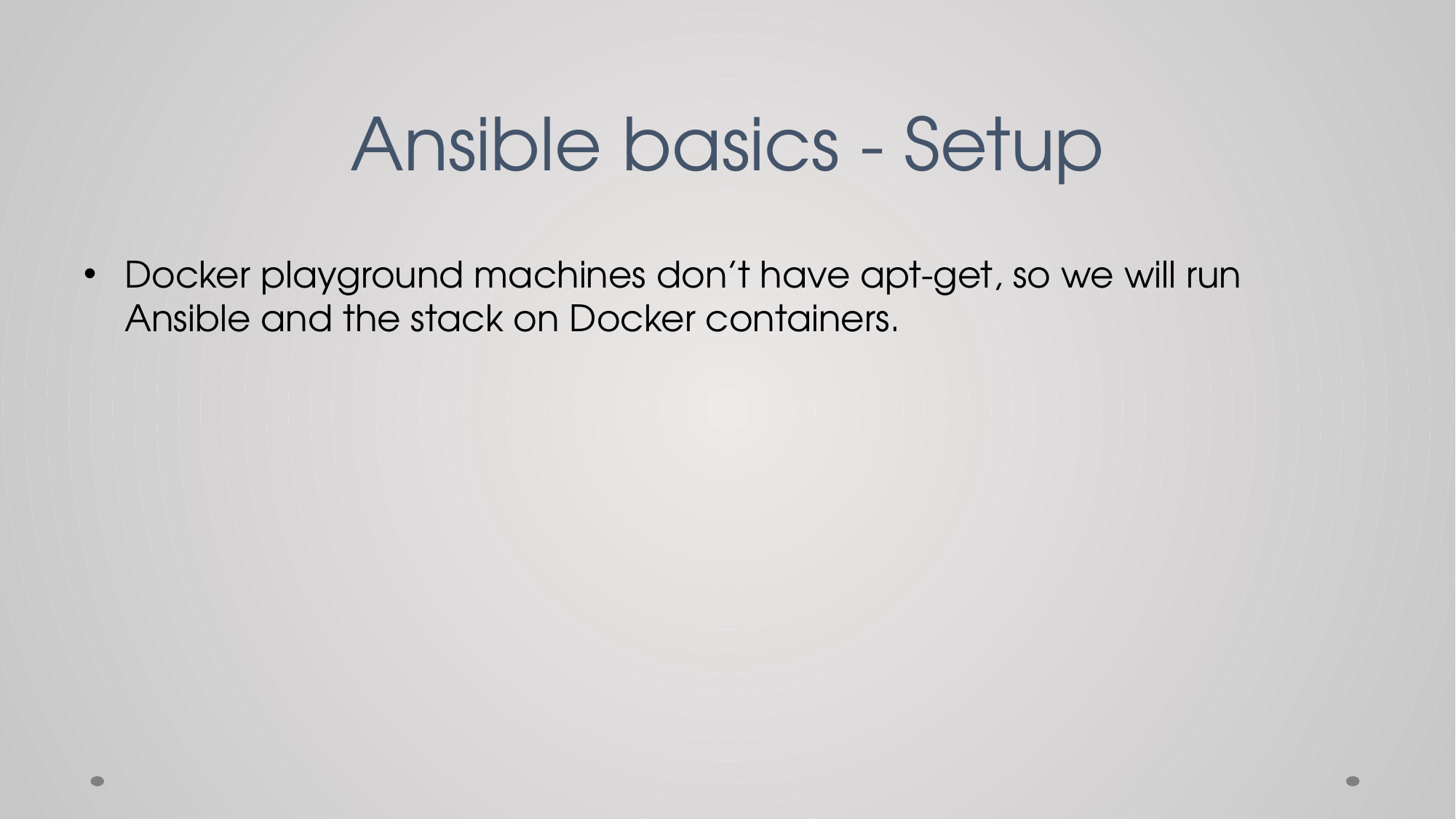

# Ansible basics - Setup
Docker playground machines don’t have apt-get, so we will run Ansible and the stack on Docker containers.